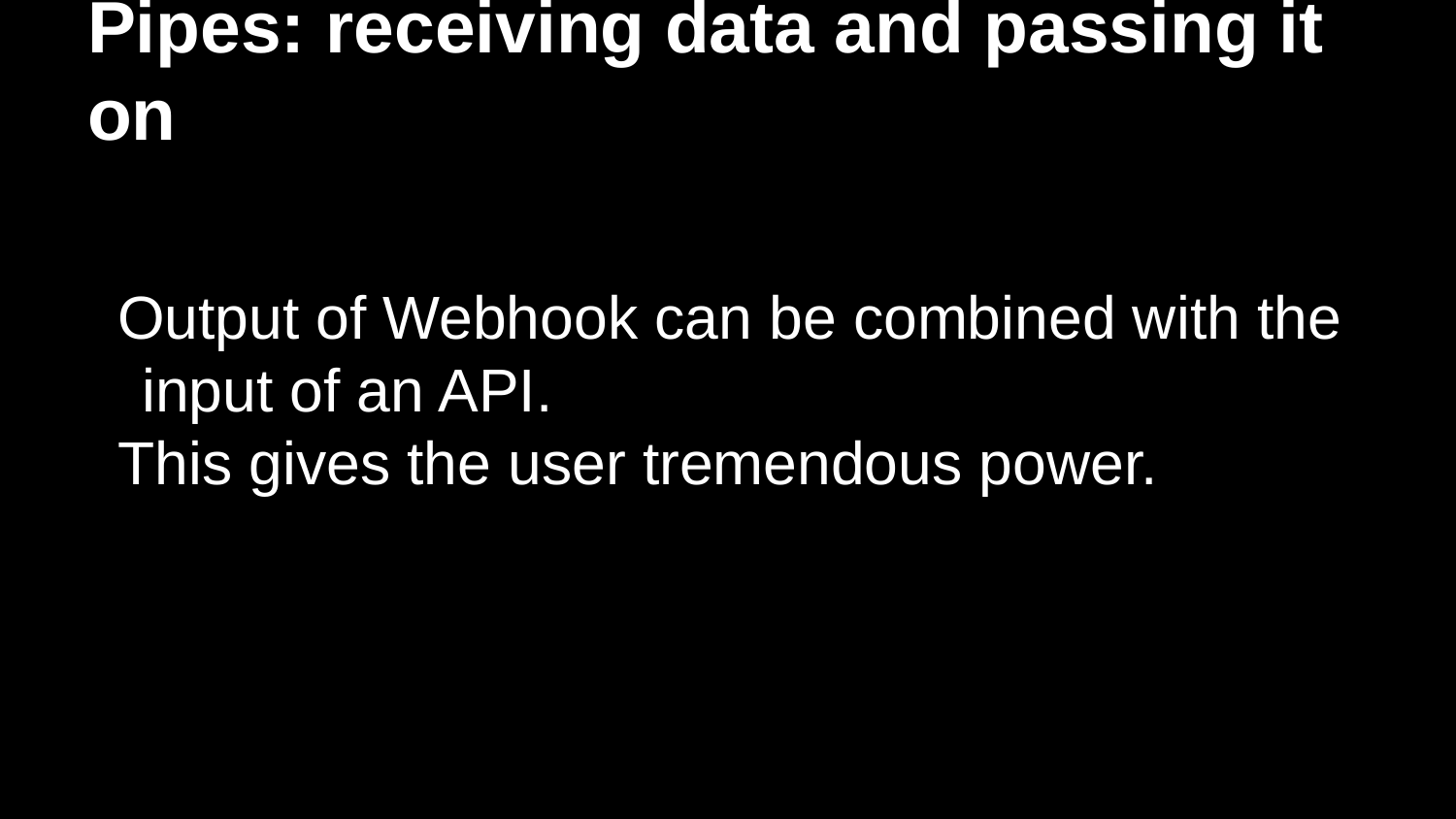

# Pipes: receiving data and passing it on

Output of Webhook can be combined with the input of an API.
This gives the user tremendous power.